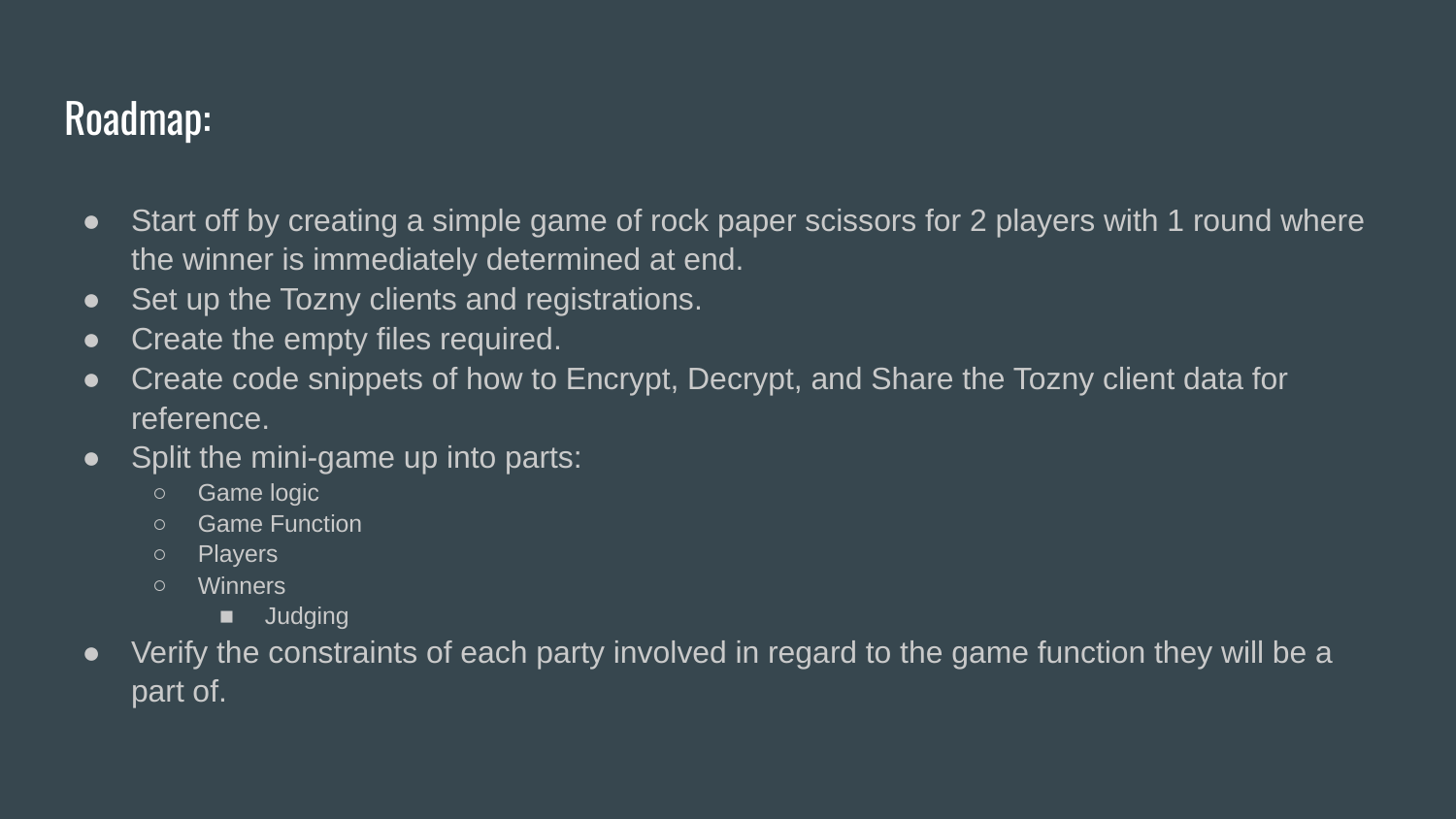

# Roadmap:
Start off by creating a simple game of rock paper scissors for 2 players with 1 round where the winner is immediately determined at end.
Set up the Tozny clients and registrations.
Create the empty files required.
Create code snippets of how to Encrypt, Decrypt, and Share the Tozny client data for reference.
Split the mini-game up into parts:
Game logic
Game Function
Players
Winners
Judging
Verify the constraints of each party involved in regard to the game function they will be a part of.